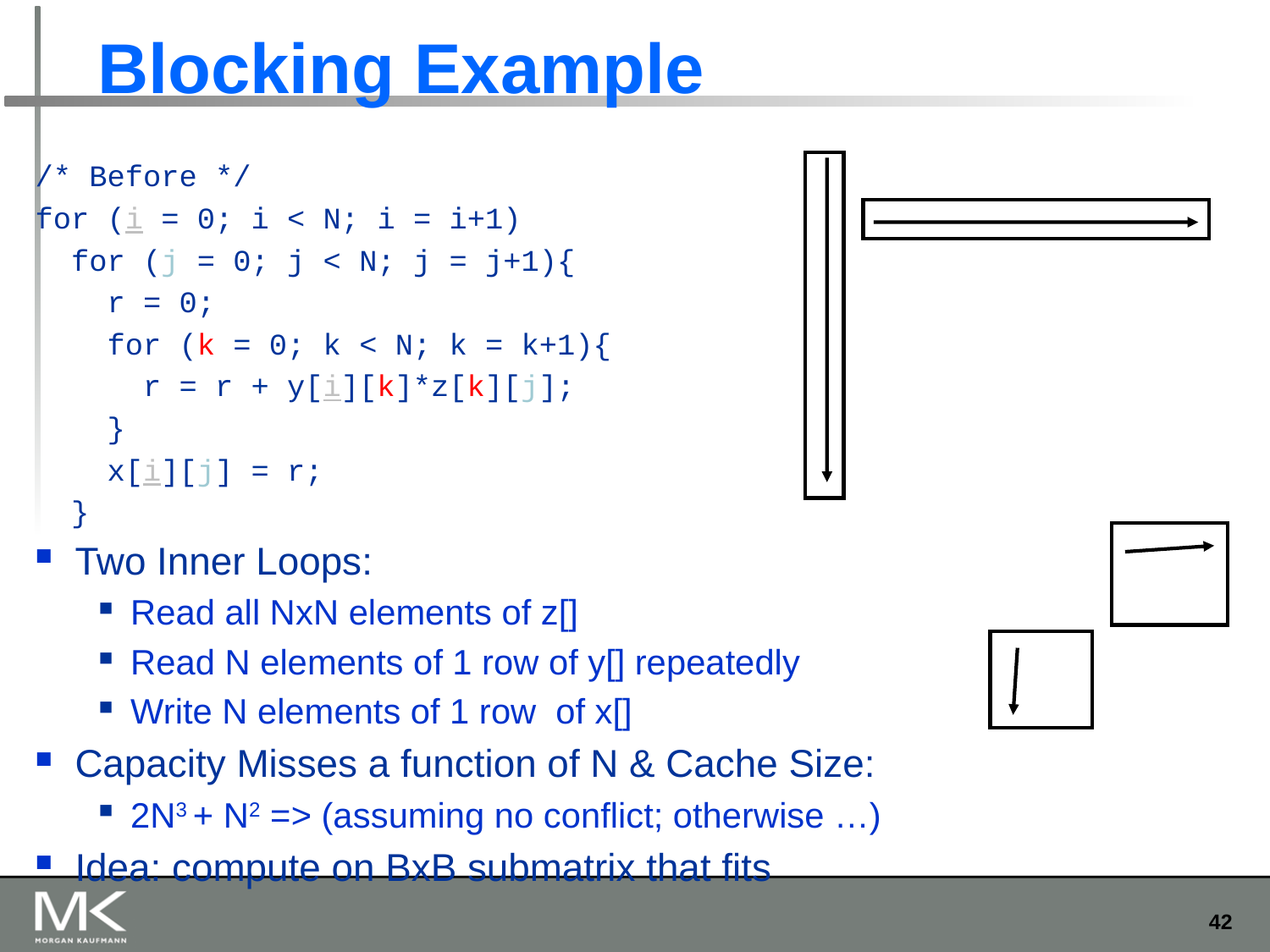

# Blocking Example
/* Before */
for (i = 0; i < N; i = i+1)
  for (j = 0; j < N; j = j+1){
    r = 0;
    for (k = 0; k < N; k = k+1){
      r = r + y[i][k]*z[k][j];
    }
    x[i][j] = r;
  }
Two Inner Loops:
Read all NxN elements of z[]
Read N elements of 1 row of y[] repeatedly
Write N elements of 1 row  of x[]
Capacity Misses a function of N & Cache Size:
2N3 + N2 => (assuming no conflict; otherwise …)
Idea: compute on BxB submatrix that fits